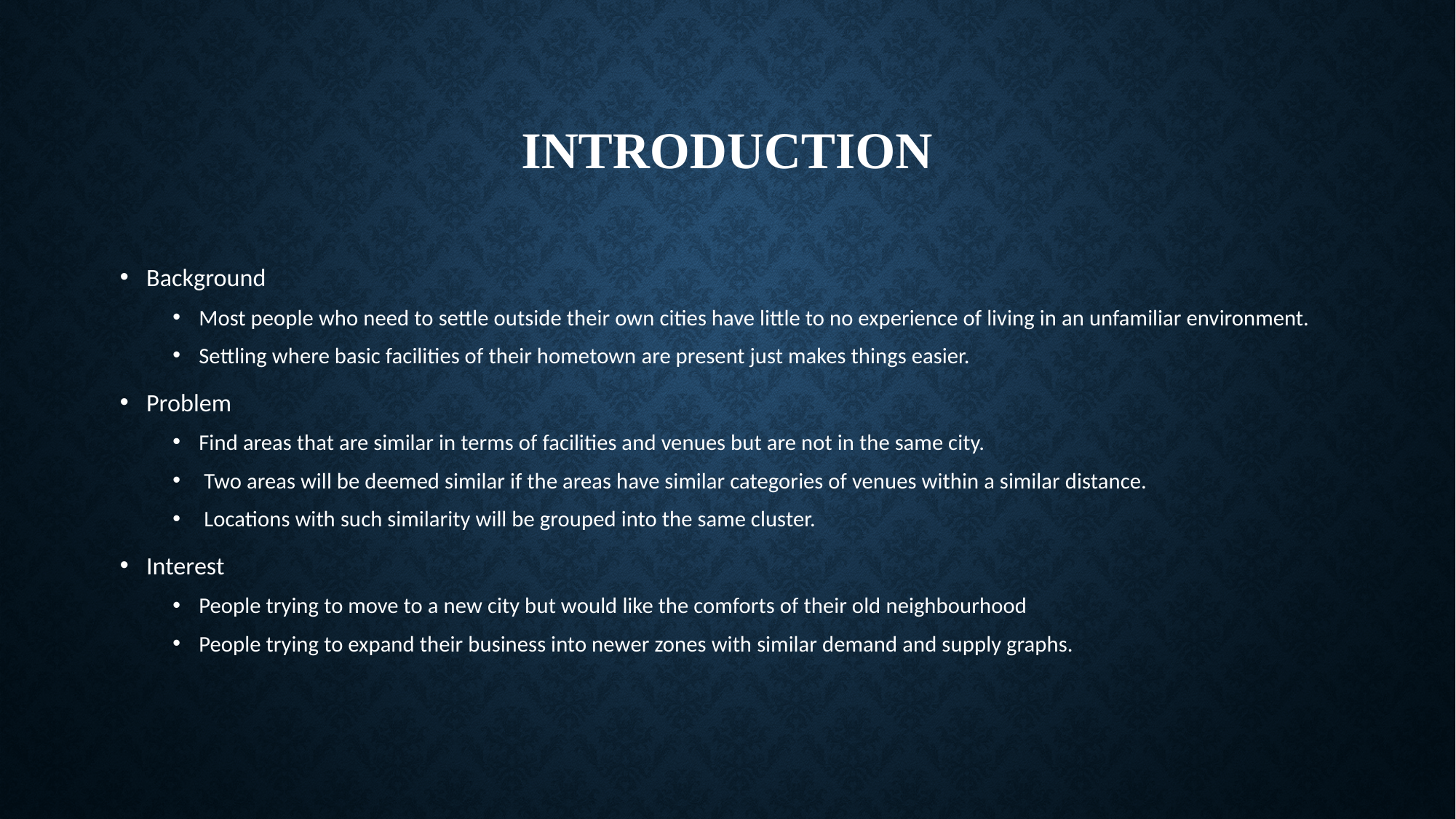

# Introduction
Background
Most people who need to settle outside their own cities have little to no experience of living in an unfamiliar environment.
Settling where basic facilities of their hometown are present just makes things easier.
Problem
Find areas that are similar in terms of facilities and venues but are not in the same city.
 Two areas will be deemed similar if the areas have similar categories of venues within a similar distance.
 Locations with such similarity will be grouped into the same cluster.
Interest
People trying to move to a new city but would like the comforts of their old neighbourhood
People trying to expand their business into newer zones with similar demand and supply graphs.